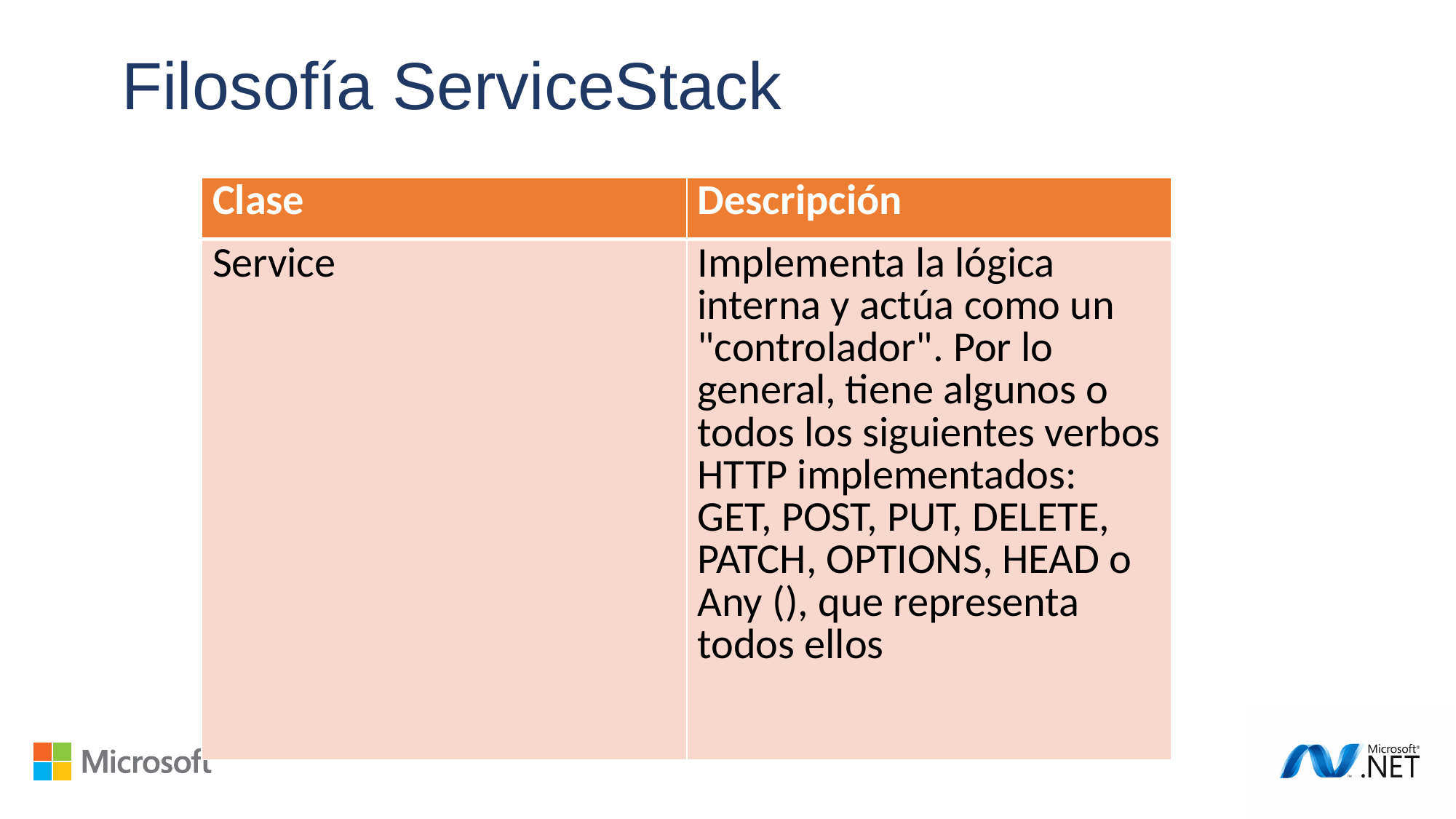

Filosofía ServiceStack
| Clase | Descripción |
| --- | --- |
| Service | Implementa la lógica interna y actúa como un "controlador". Por lo general, tiene algunos o todos los siguientes verbos HTTP implementados: GET, POST, PUT, DELETE, PATCH, OPTIONS, HEAD o Any (), que representa todos ellos |